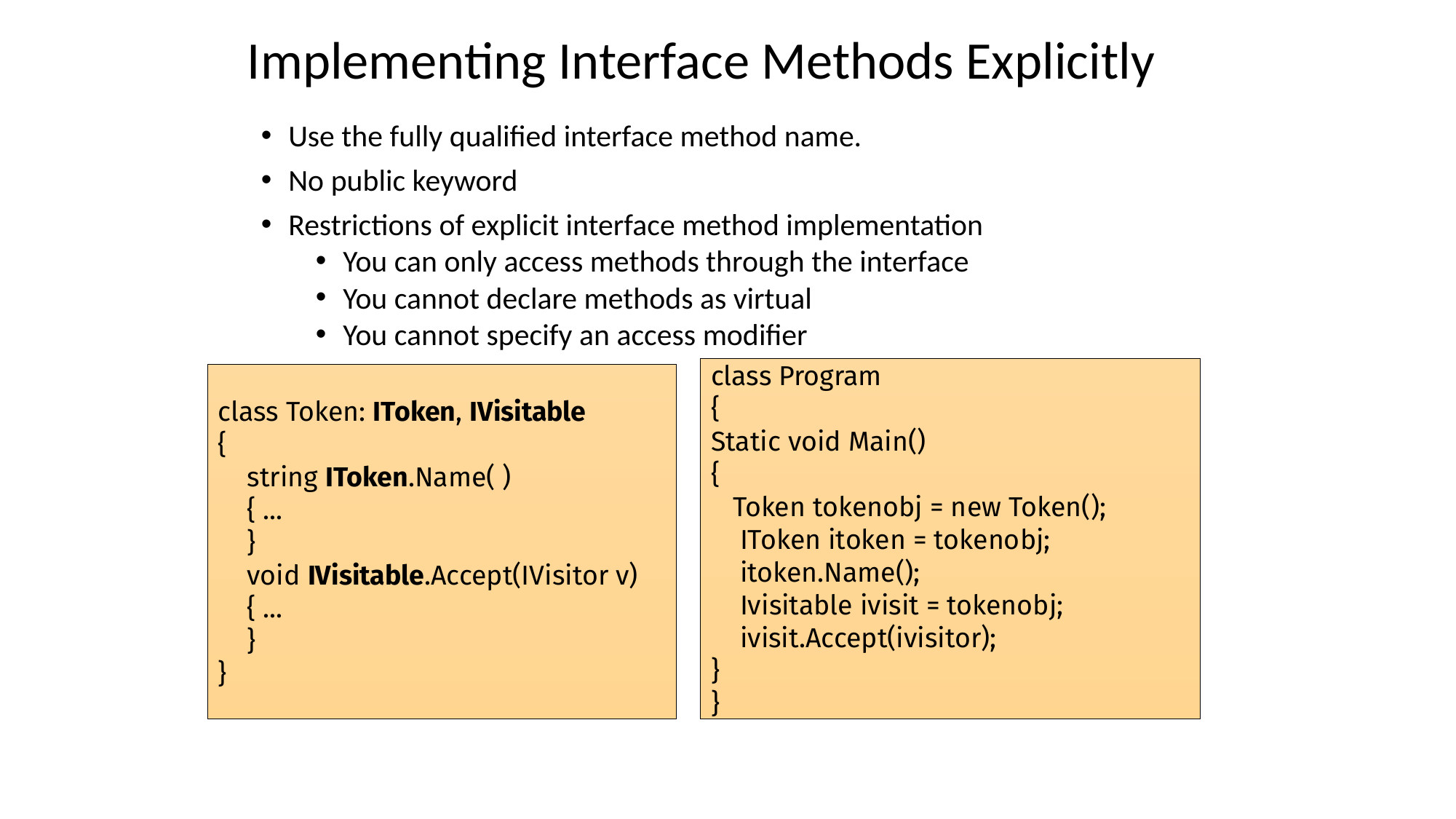

# Implementing Interface Methods Explicitly
Use the fully qualified interface method name.
No public keyword
Restrictions of explicit interface method implementation
You can only access methods through the interface
You cannot declare methods as virtual
You cannot specify an access modifier
class Program
{
Static void Main()
{
   Token tokenobj = new Token();
    IToken itoken = tokenobj;
    itoken.Name();
    Ivisitable ivisit = tokenobj;
    ivisit.Accept(ivisitor);
}
}
class Token: IToken, IVisitable
{
    string IToken.Name( )
    { ...
    }
    void IVisitable.Accept(IVisitor v)
    { ...
    }
}